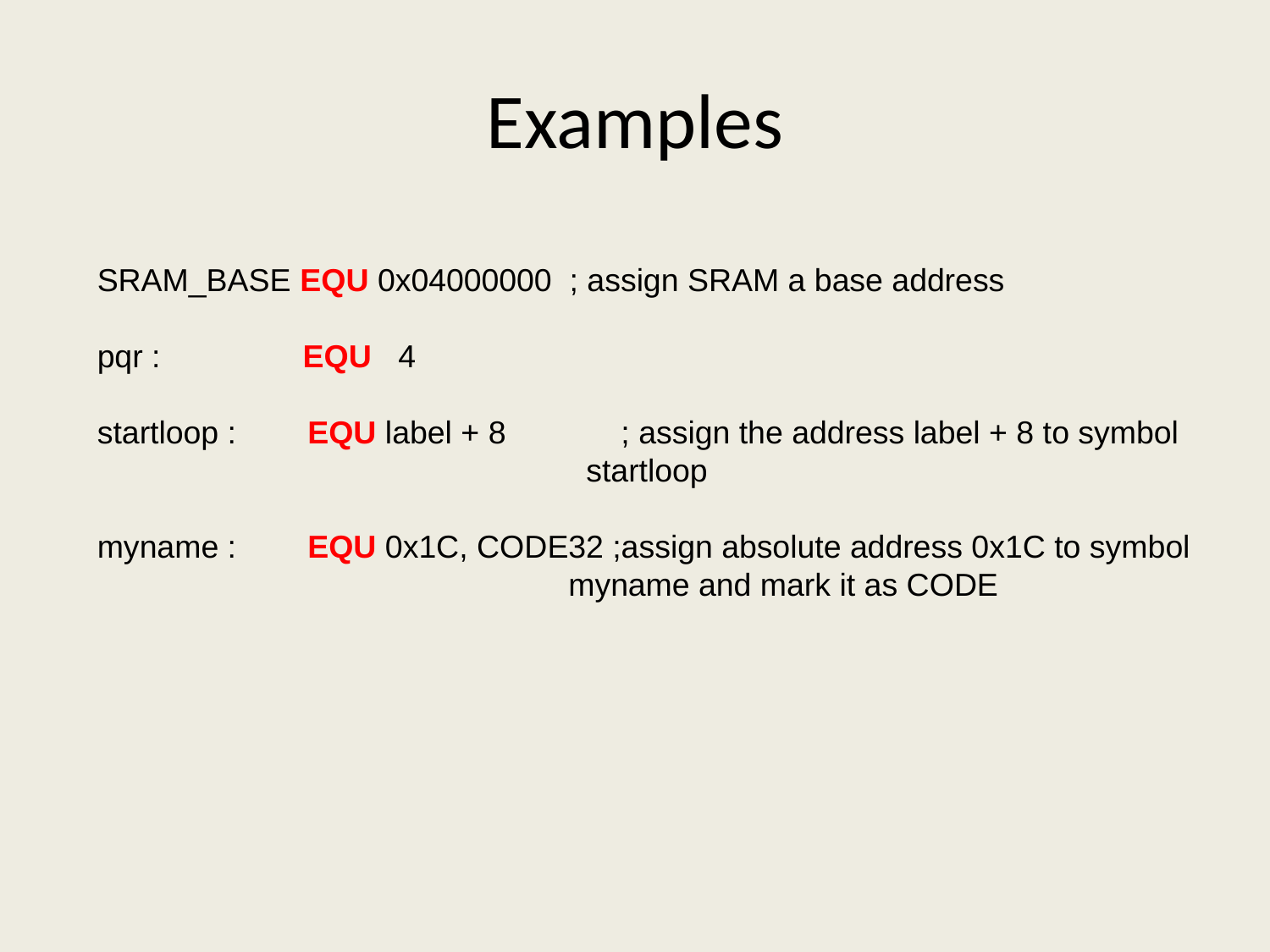

# Examples
SRAM_BASE EQU 0x04000000  ; assign SRAM a base address

pqr :                EQU   4

startloop :        EQU label + 8             ; assign the address label + 8 to symbol
                                                       startloop

myname :        EQU 0x1C, CODE32 ;assign absolute address 0x1C to symbol
                                                     myname and mark it as CODE